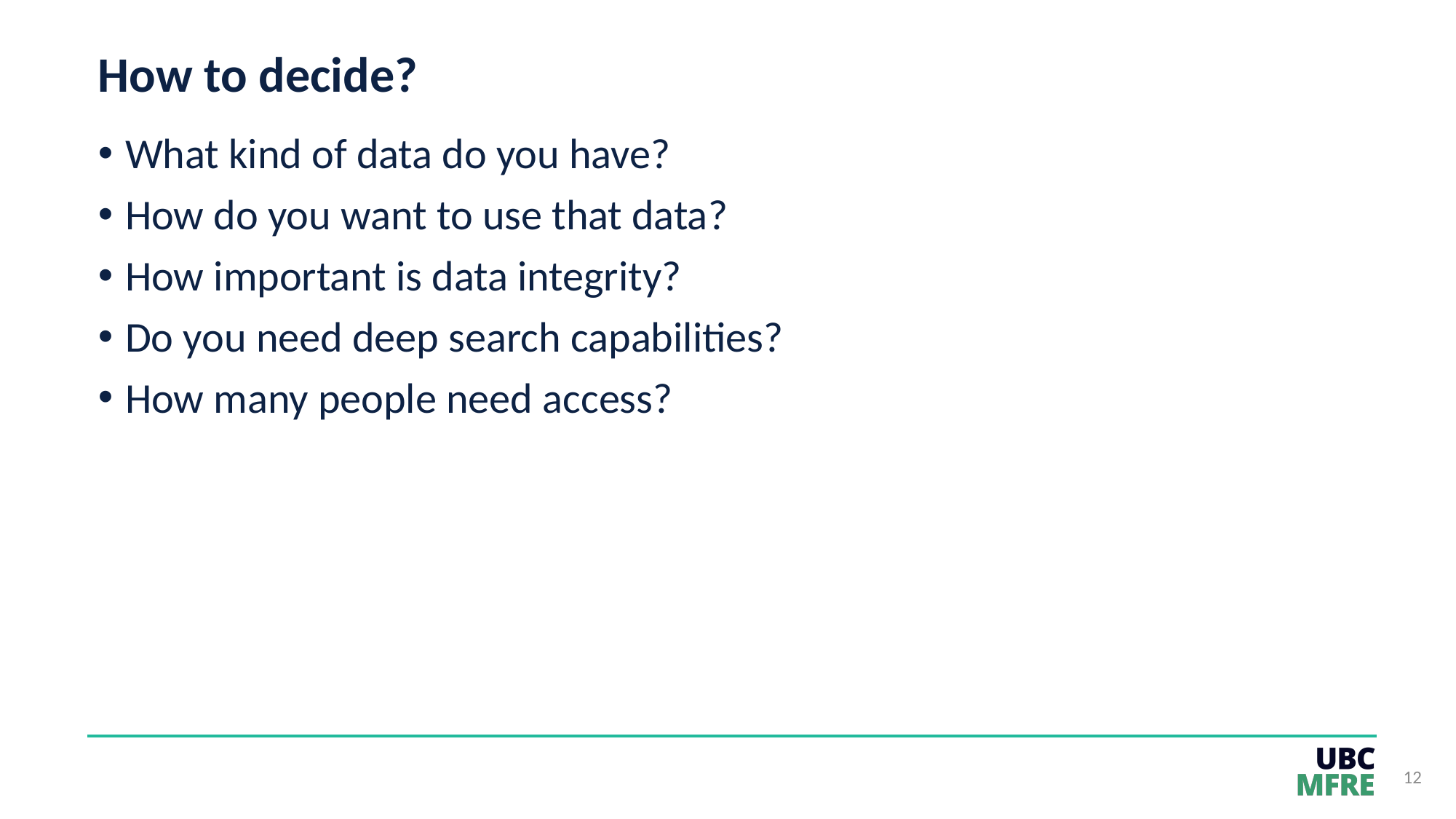

# How to decide?
What kind of data do you have?
How do you want to use that data?
How important is data integrity?
Do you need deep search capabilities?
How many people need access?

12